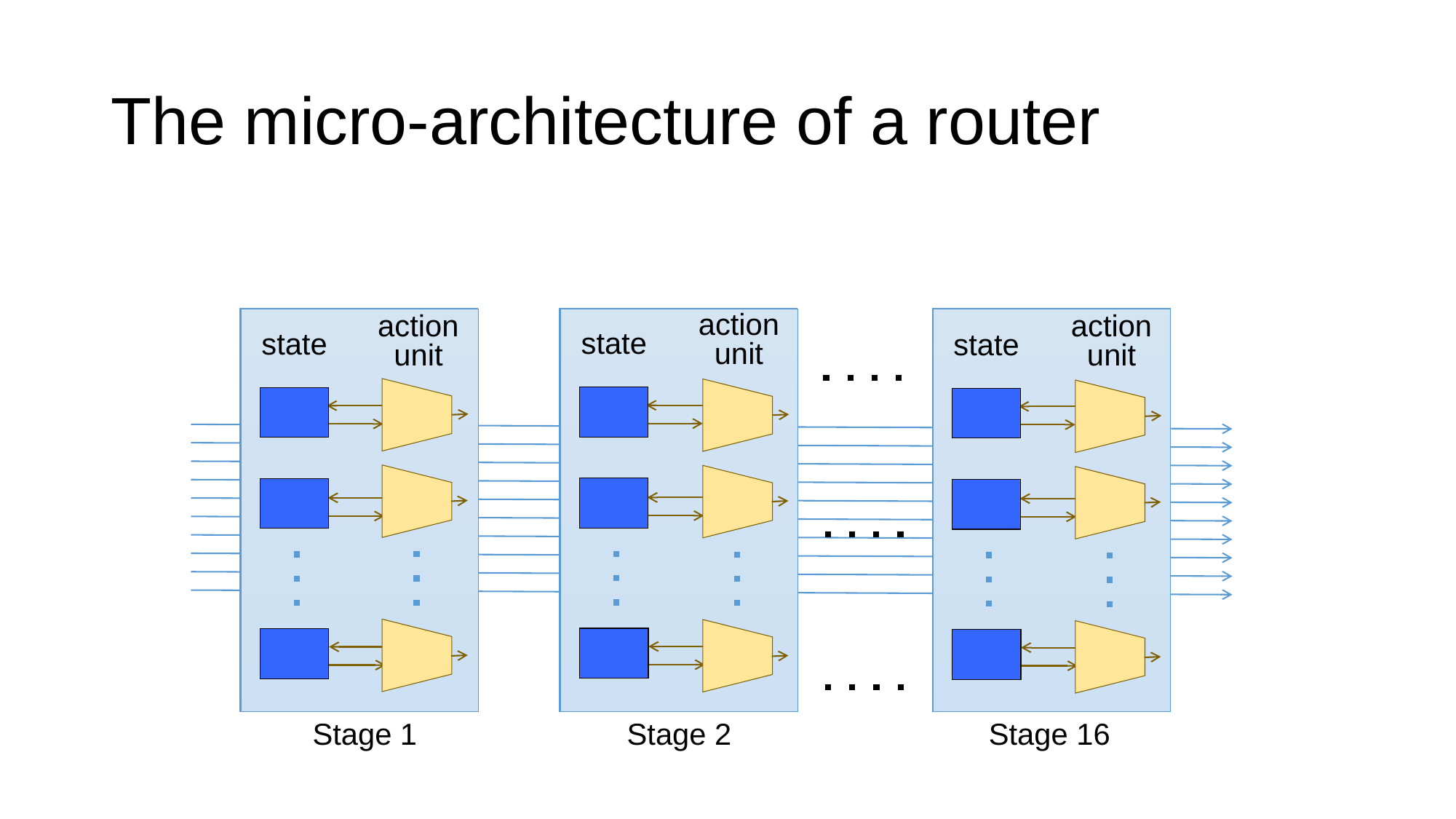

# The micro-architecture of a router
action unit

action unit

action unit

state

state

state

Stage 1
Stage 2
Stage 16